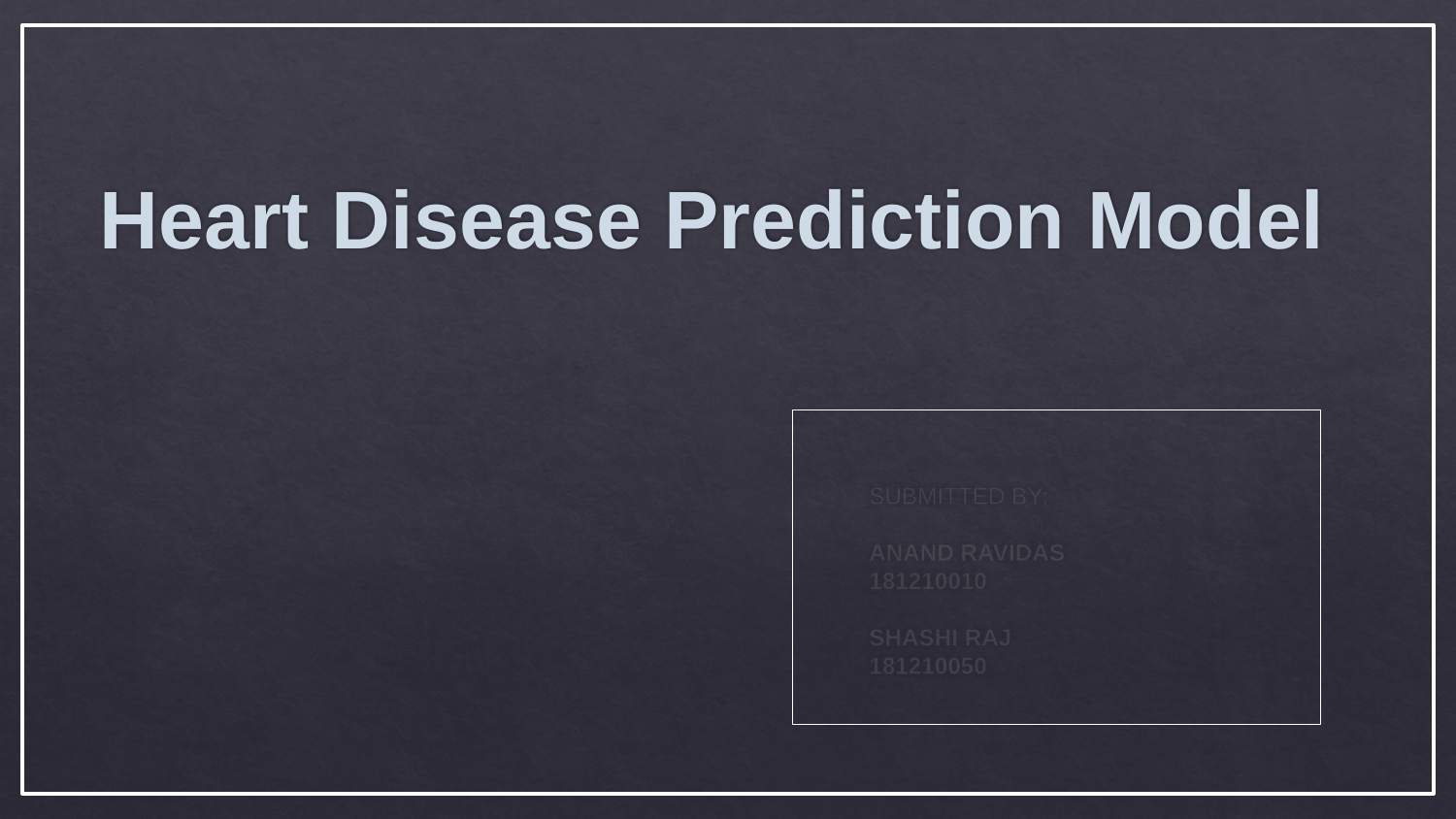

# Heart Disease Prediction Model

SUBMITTED BY:

ANAND RAVIDAS
181210010

SHASHI RAJ
181210050